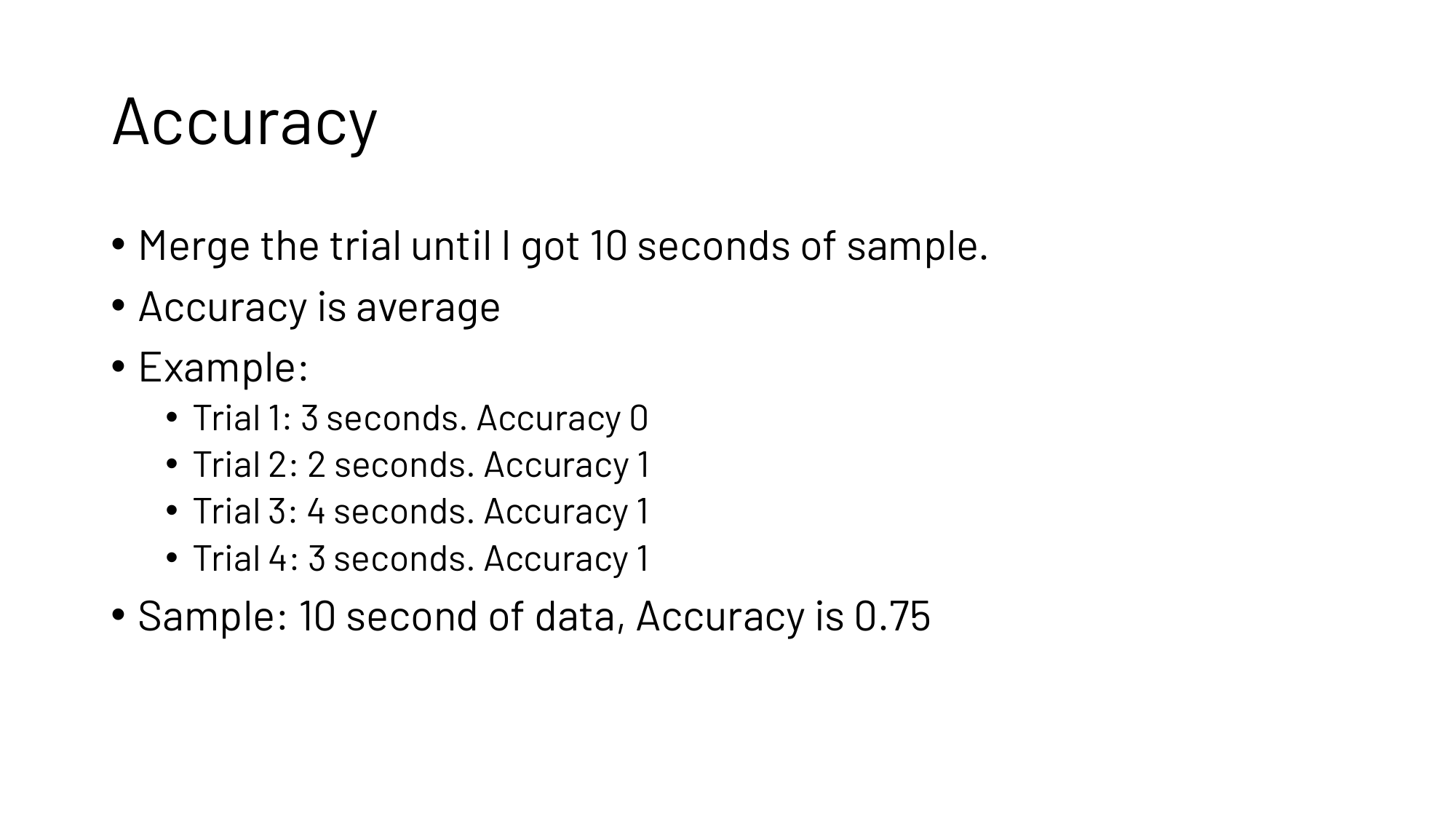

# Accuracy
Merge the trial until I got 10 seconds of sample.
Accuracy is average
Example:
Trial 1: 3 seconds. Accuracy 0
Trial 2: 2 seconds. Accuracy 1
Trial 3: 4 seconds. Accuracy 1
Trial 4: 3 seconds. Accuracy 1
Sample: 10 second of data, Accuracy is 0.75